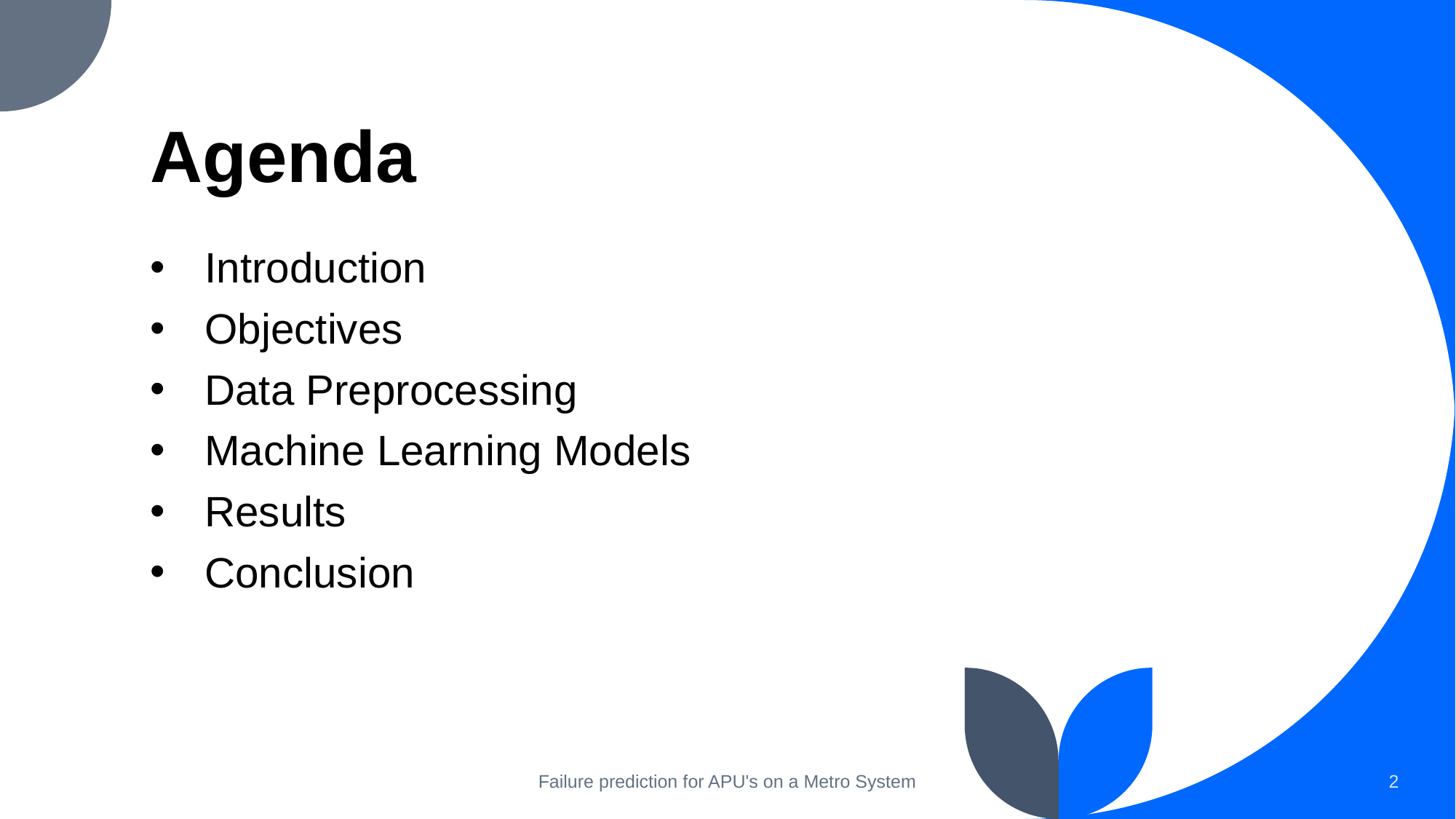

# Agenda
Introduction
Objectives
Data Preprocessing
Machine Learning Models
Results
Conclusion

Failure prediction for APU's on a Metro System
2